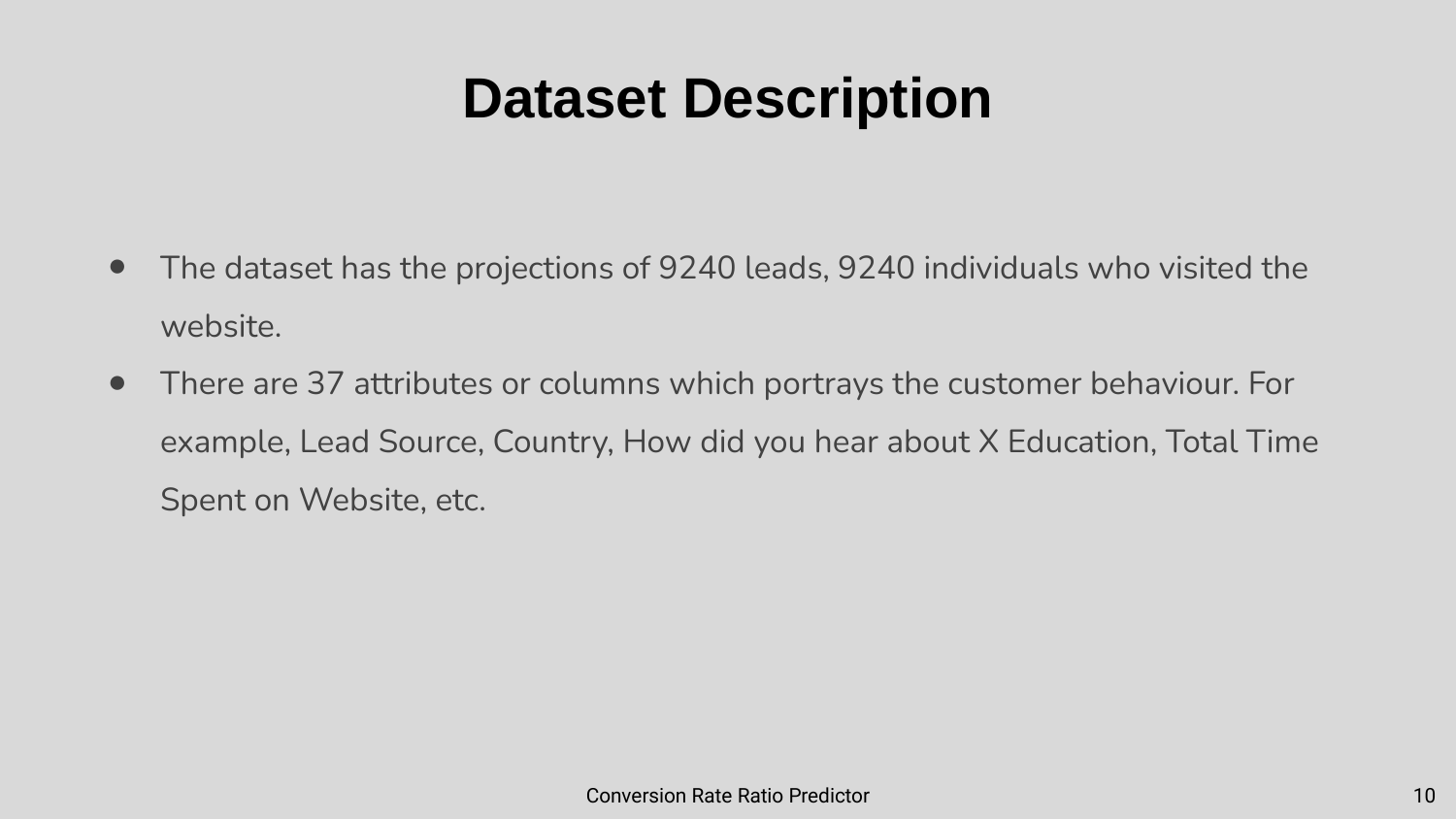

# Dataset Description
The dataset has the projections of 9240 leads, 9240 individuals who visited the website.
There are 37 attributes or columns which portrays the customer behaviour. For example, Lead Source, Country, How did you hear about X Education, Total Time Spent on Website, etc.
Conversion Rate Ratio Predictor
10